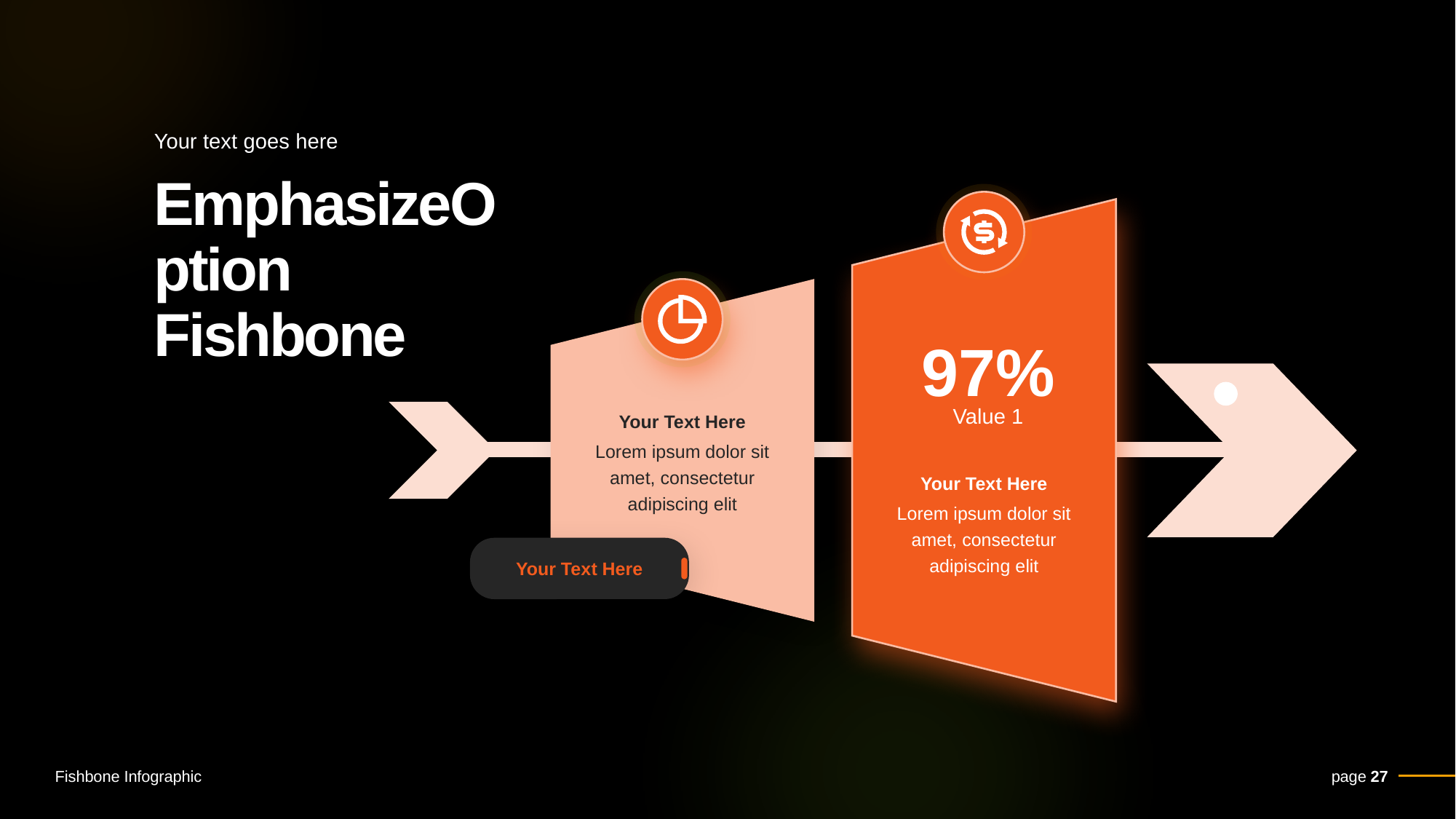

Your text goes here
EmphasizeOption Fishbone

97%
Value 1
Your Text Here
Lorem ipsum dolor sit amet, consectetur adipiscing elit
Your Text Here
Lorem ipsum dolor sit amet, consectetur adipiscing elit
Your Text Here